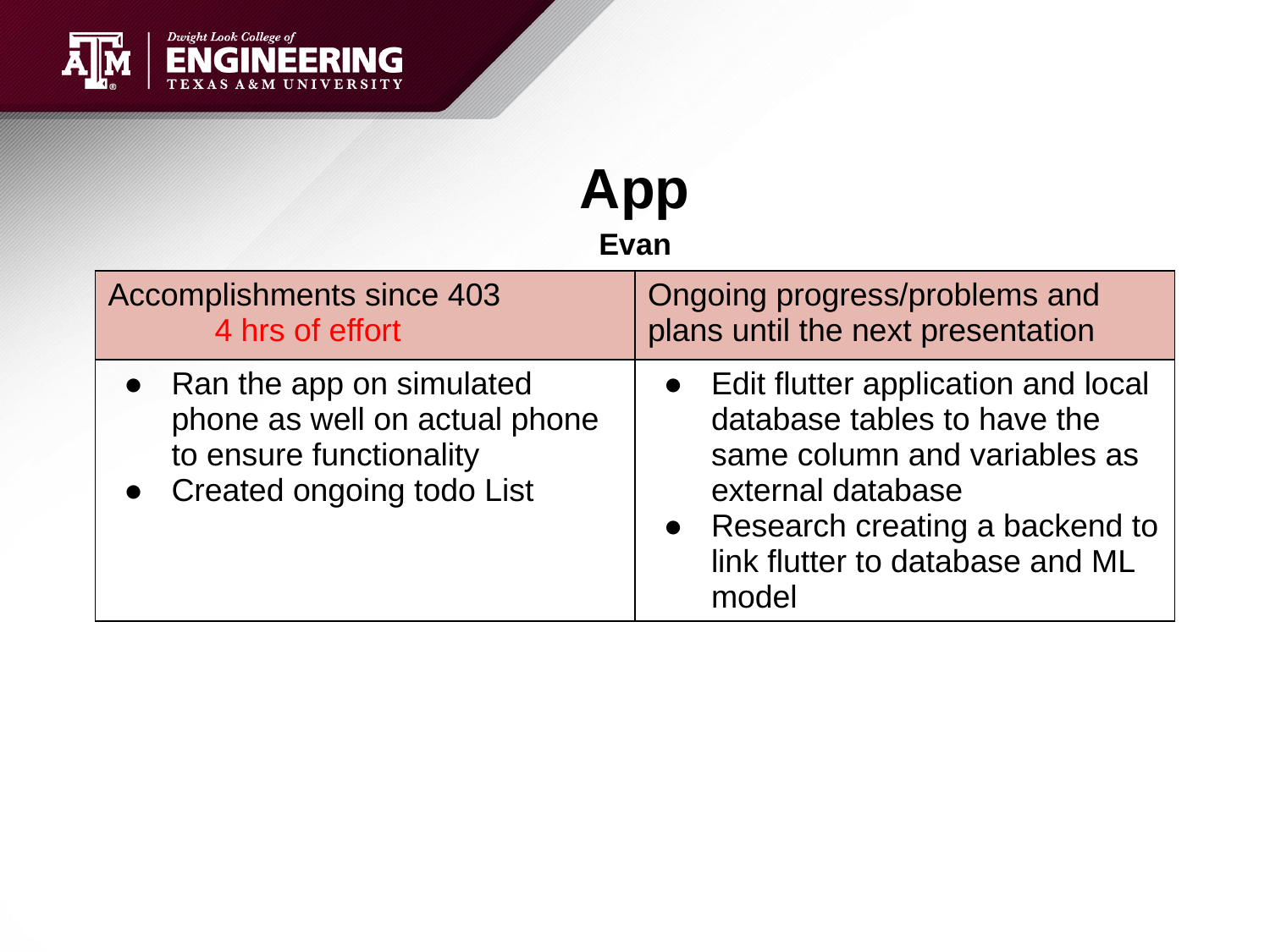

# App
Evan
| Accomplishments since 403 4 hrs of effort | Ongoing progress/problems and plans until the next presentation |
| --- | --- |
| Ran the app on simulated phone as well on actual phone to ensure functionality Created ongoing todo List | Edit flutter application and local database tables to have the same column and variables as external database Research creating a backend to link flutter to database and ML model |